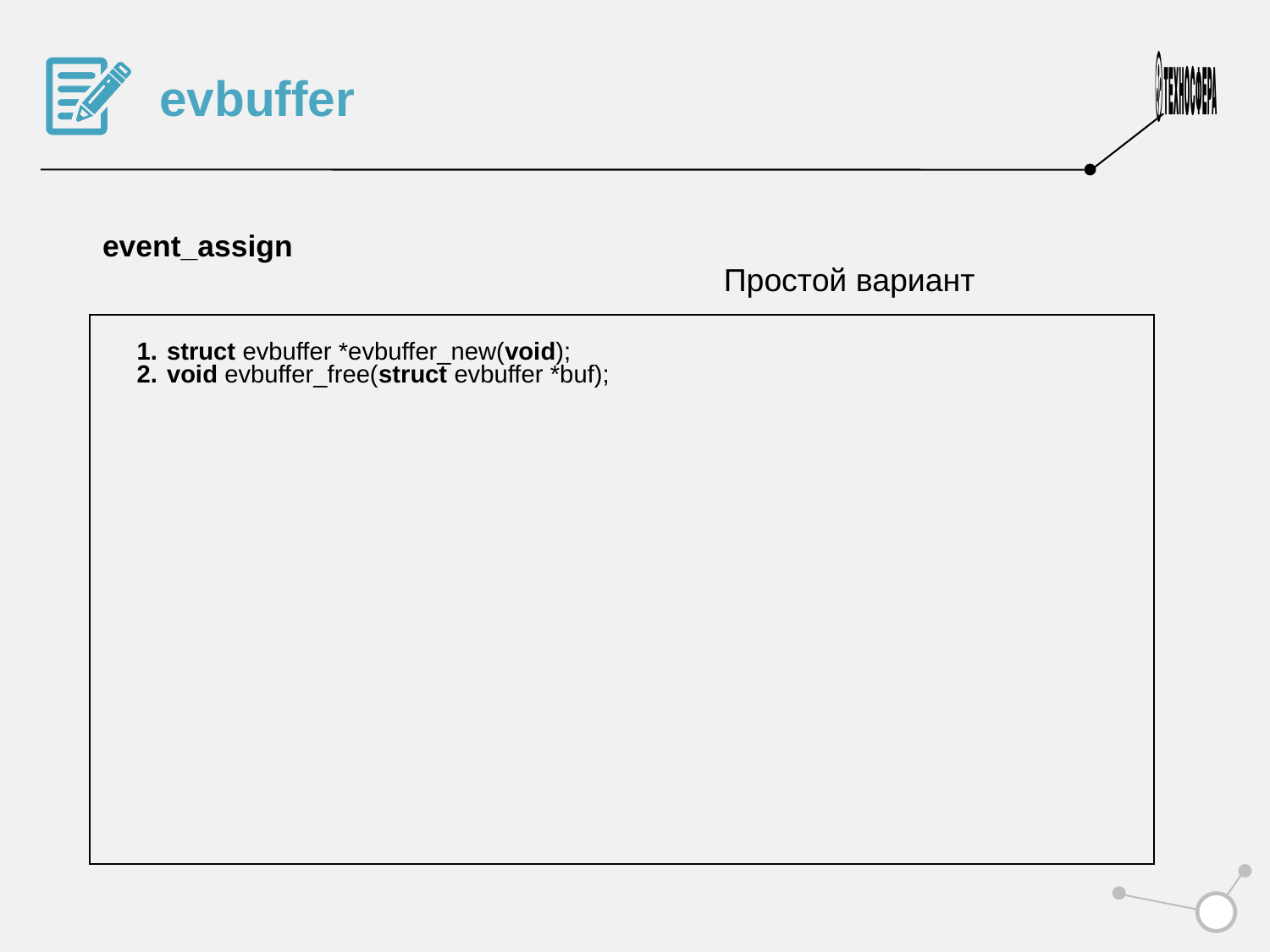

evbuffer
event_assign
Простой вариант
struct evbuffer *evbuffer_new(void);
void evbuffer_free(struct evbuffer *buf);